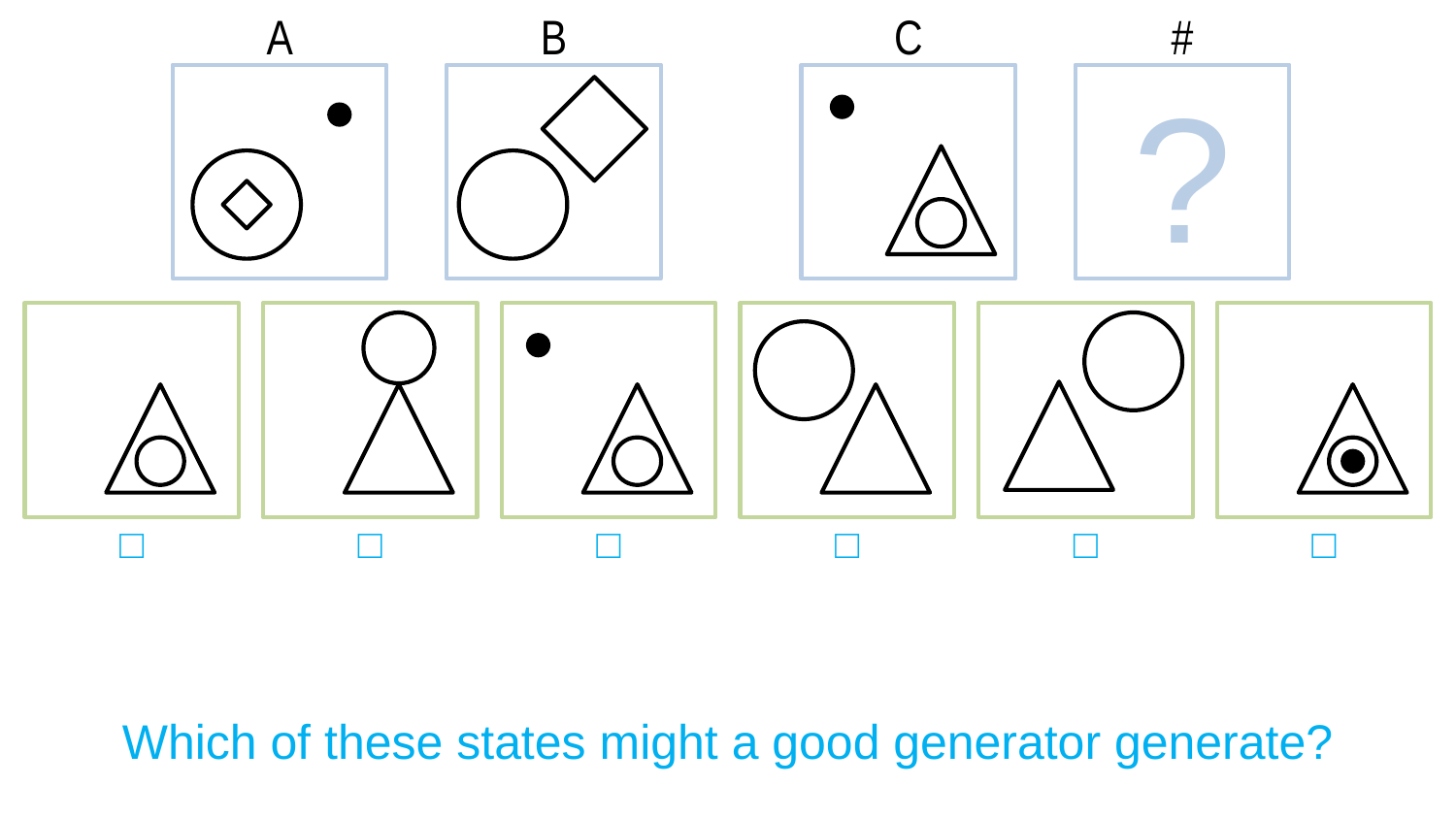

B
#
A
C

?

□
□
□
□
□
□
Which of these states might a good generator generate?